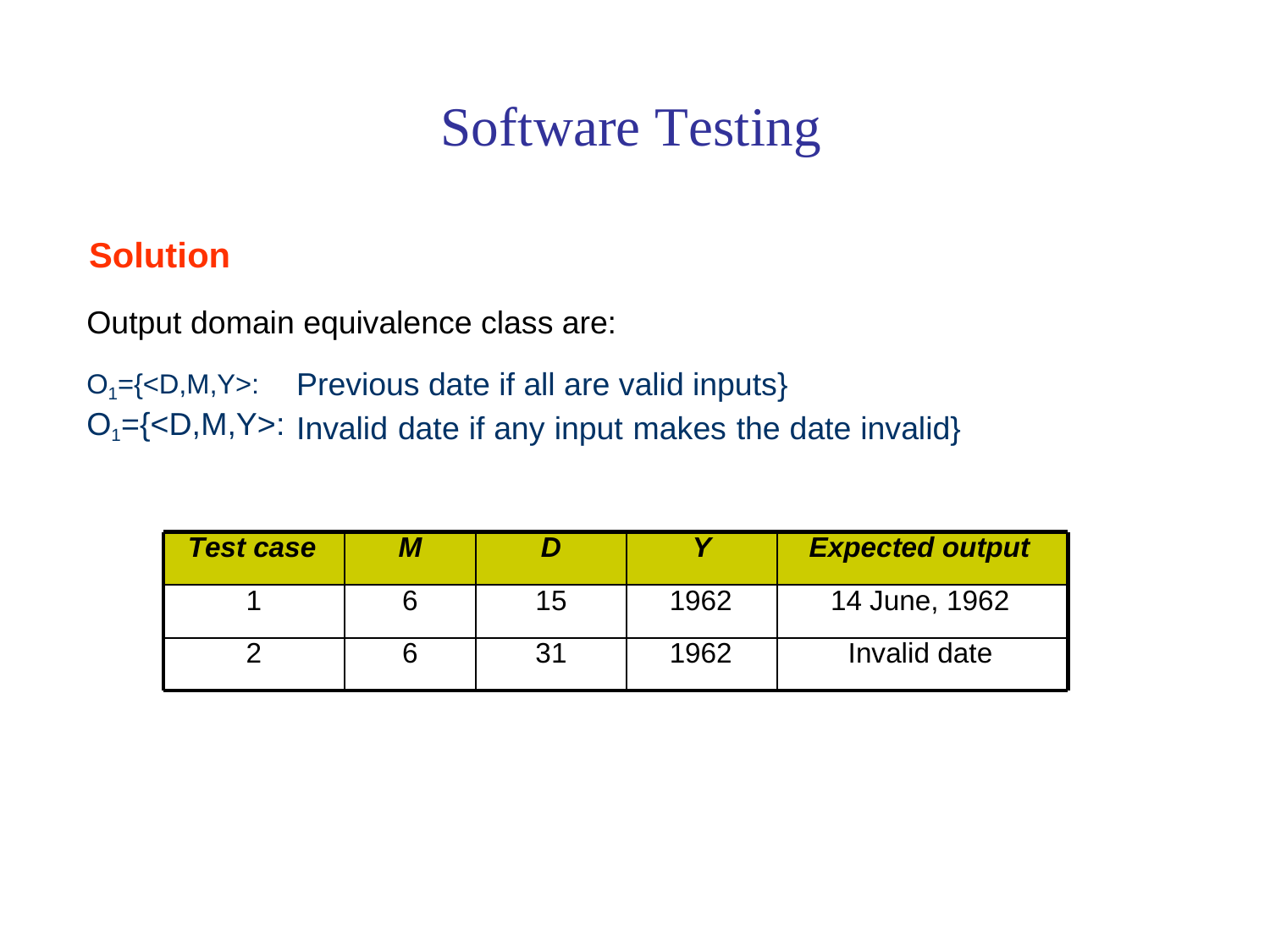

Software Testing
Solution
Output domain equivalence class are:
O1={<D,M,Y>:
O1={<D,M,Y>:
Previous date if all are valid inputs}
Invalid
date
if
any
input
makes
the
date
invalid}

Test case

M

D

Y
Expected output

1
6
15
1962
14 June, 1962

2
6
31
1962
Invalid date